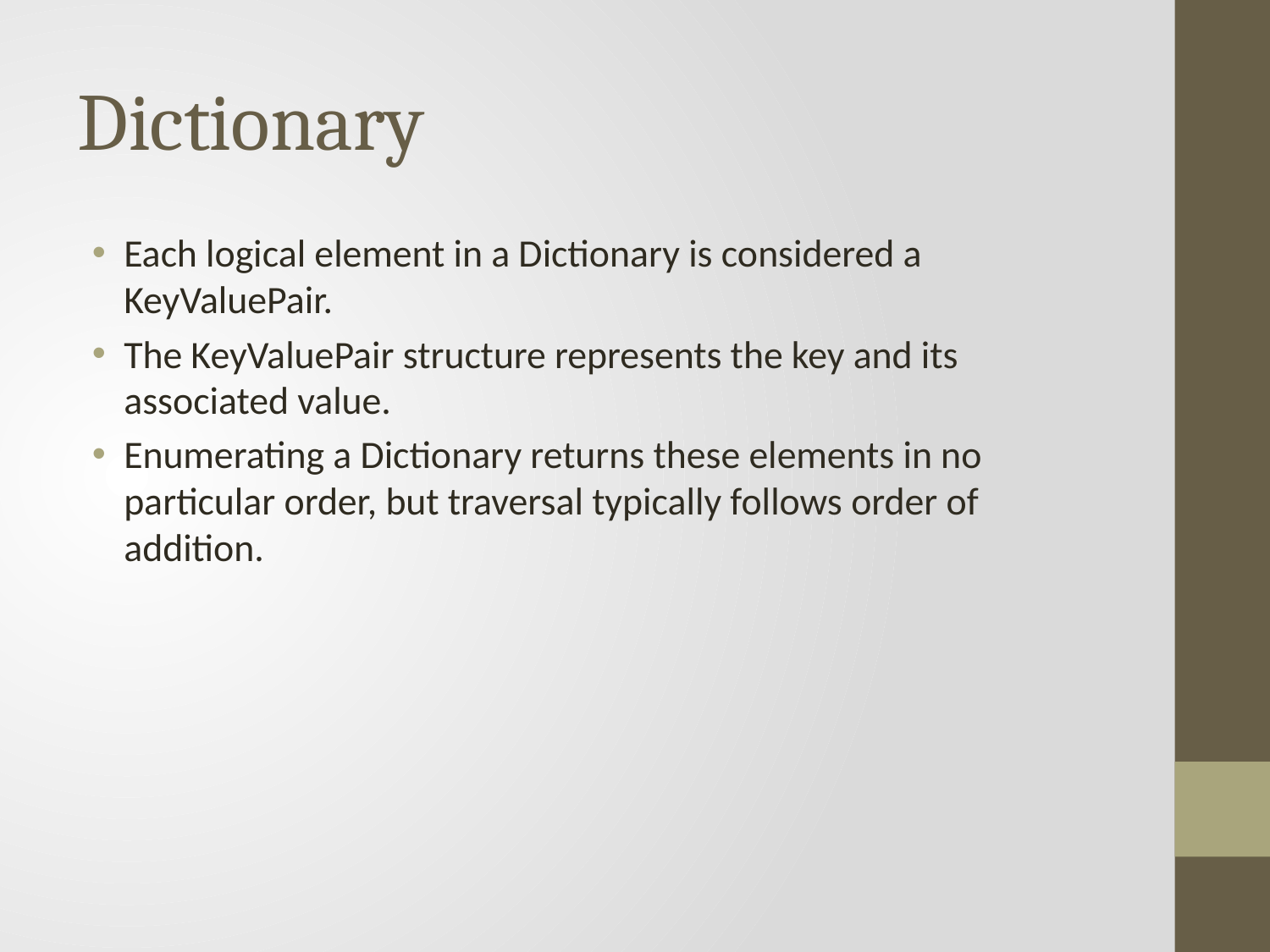

# Dictionary
Each logical element in a Dictionary is considered a KeyValuePair.
The KeyValuePair structure represents the key and its associated value.
Enumerating a Dictionary returns these elements in no particular order, but traversal typically follows order of addition.